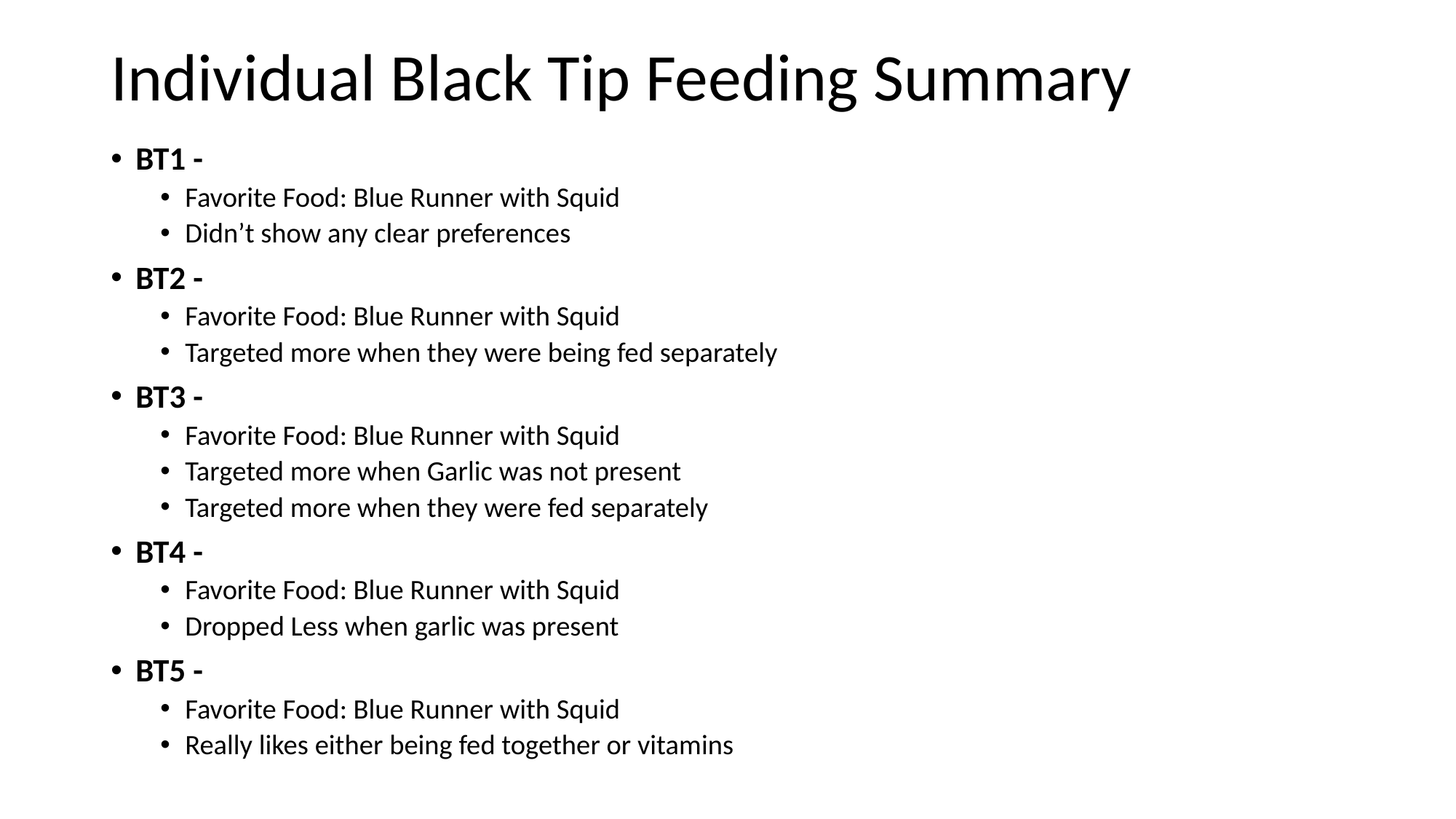

# Individual Black Tip Feeding Summary
BT1 -
Favorite Food: Blue Runner with Squid
Didn’t show any clear preferences
BT2 -
Favorite Food: Blue Runner with Squid
Targeted more when they were being fed separately
BT3 -
Favorite Food: Blue Runner with Squid
Targeted more when Garlic was not present
Targeted more when they were fed separately
BT4 -
Favorite Food: Blue Runner with Squid
Dropped Less when garlic was present
BT5 -
Favorite Food: Blue Runner with Squid
Really likes either being fed together or vitamins